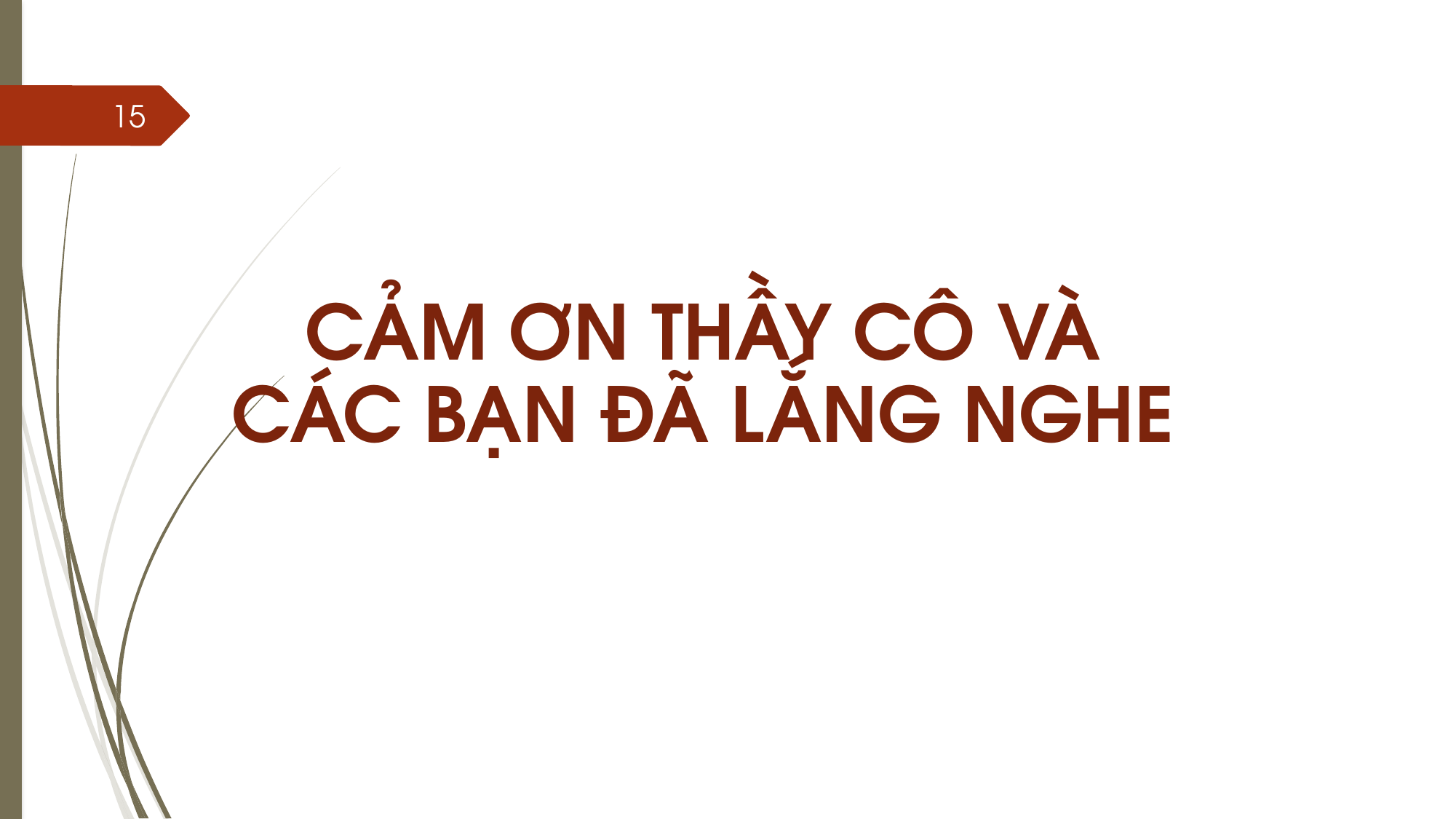

15
CẢM ƠN THẦY CÔ VÀ
CÁC BẠN ĐÃ LẮNG NGHE